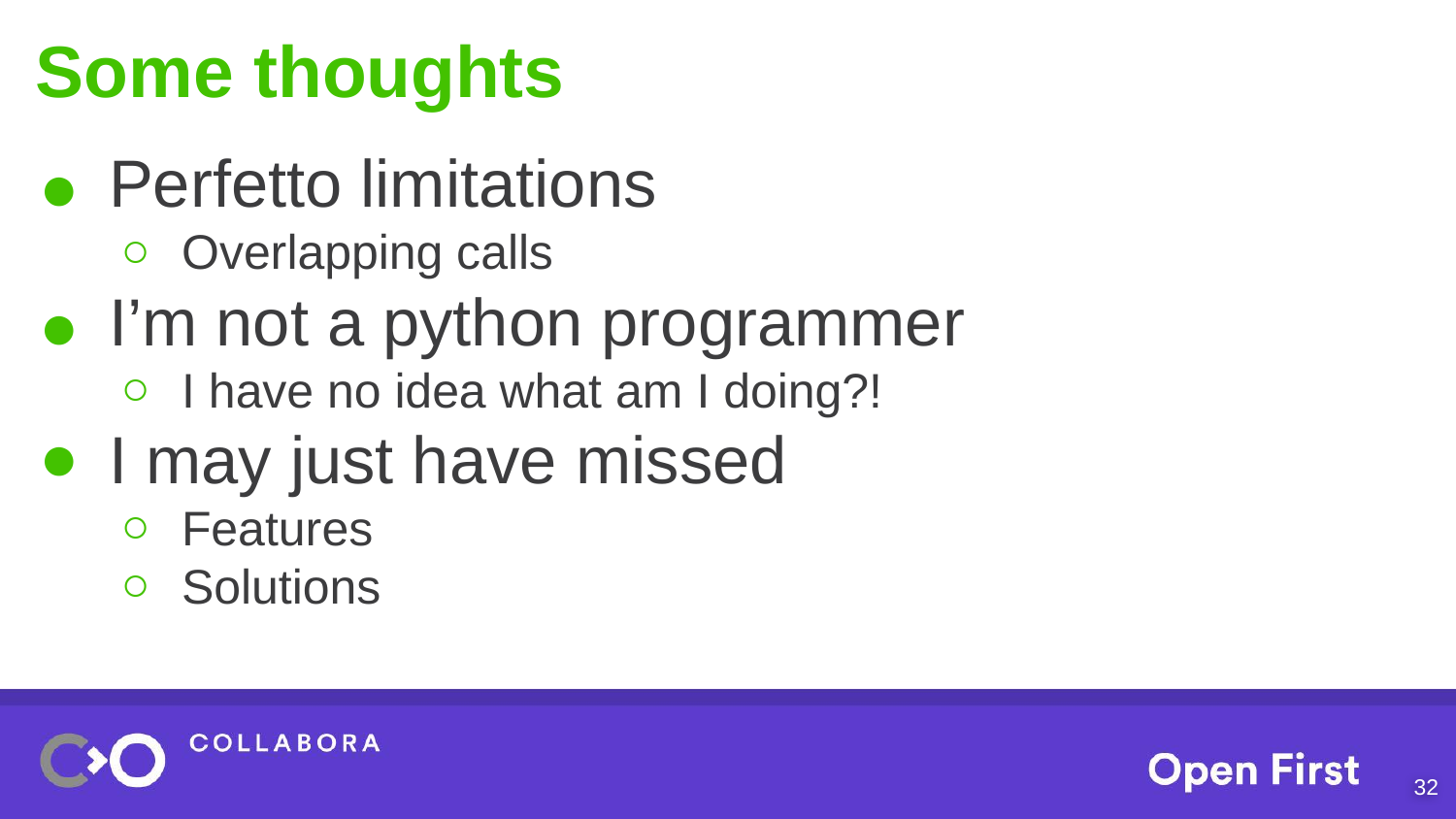

# Some thoughts
Perfetto limitations
Overlapping calls
I’m not a python programmer
I have no idea what am I doing?!
I may just have missed
Features
Solutions